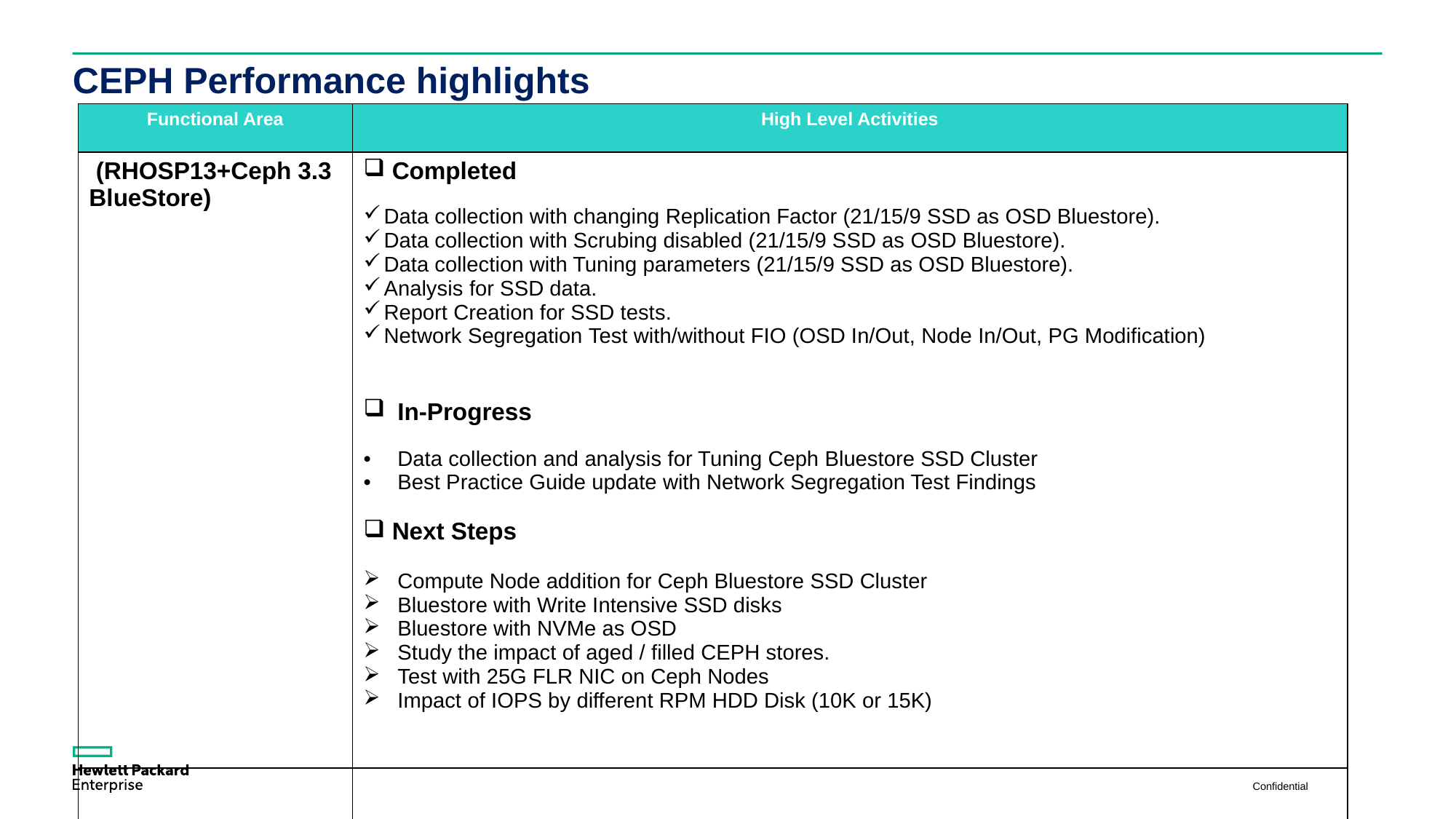

CEPH Performance highlights
| Functional Area | High Level Activities |
| --- | --- |
| (RHOSP13+Ceph 3.3 BlueStore) | Completed     Data collection with changing Replication Factor (21/15/9 SSD as OSD Bluestore). Data collection with Scrubing disabled (21/15/9 SSD as OSD Bluestore). Data collection with Tuning parameters (21/15/9 SSD as OSD Bluestore). Analysis for SSD data. Report Creation for SSD tests. Network Segregation Test with/without FIO (OSD In/Out, Node In/Out, PG Modification) In-Progress  Data collection and analysis for Tuning Ceph Bluestore SSD Cluster Best Practice Guide update with Network Segregation Test Findings   Next Steps Compute Node addition for Ceph Bluestore SSD Cluster Bluestore with Write Intensive SSD disks Bluestore with NVMe as OSD Study the impact of aged / filled CEPH stores. Test with 25G FLR NIC on Ceph Nodes Impact of IOPS by different RPM HDD Disk (10K or 15K) |
|  |  |

Confidential